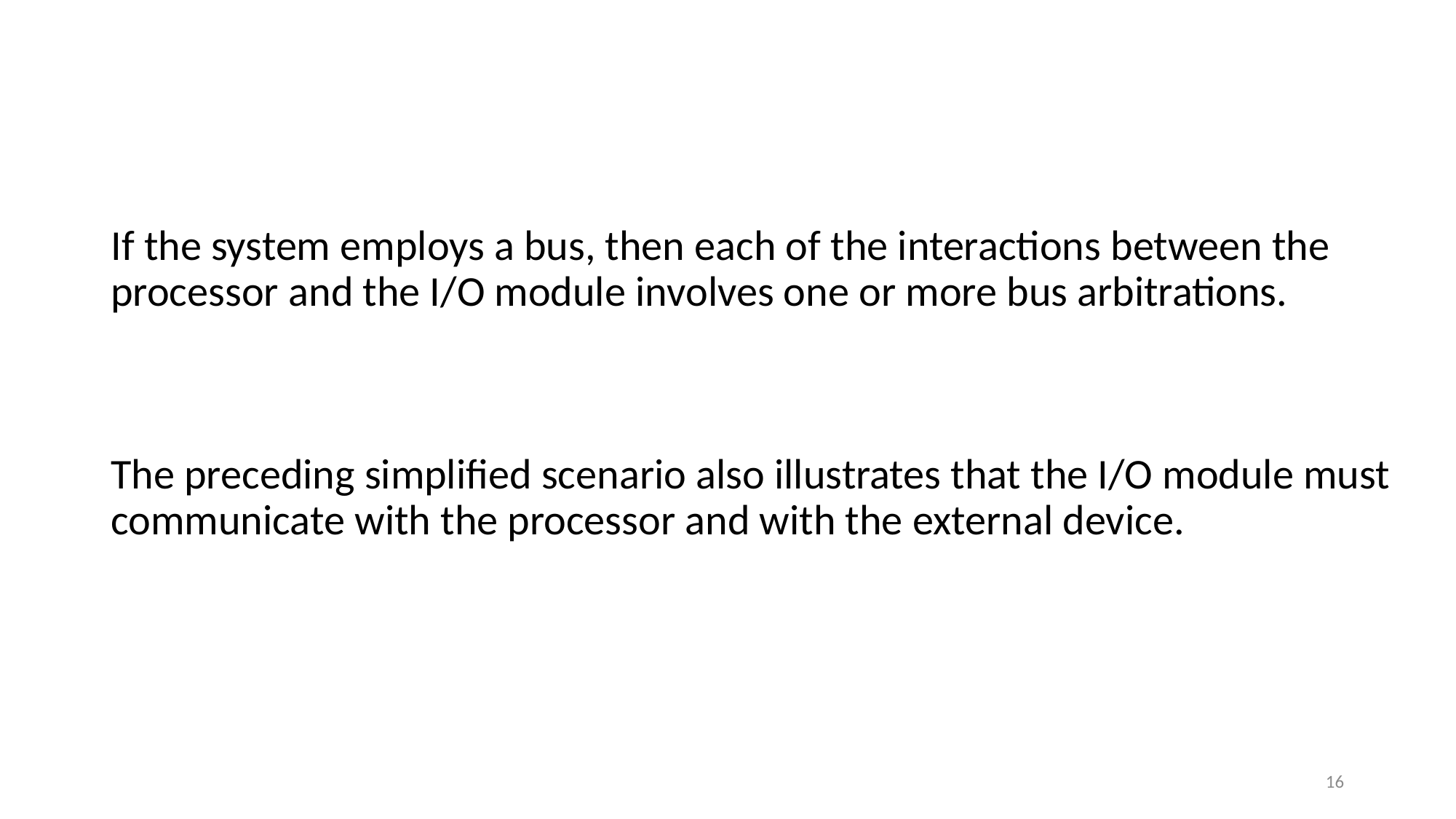

#
If the system employs a bus, then each of the interactions between the processor and the I/O module involves one or more bus arbitrations.

The preceding simplified scenario also illustrates that the I/O module must communicate with the processor and with the external device.
16